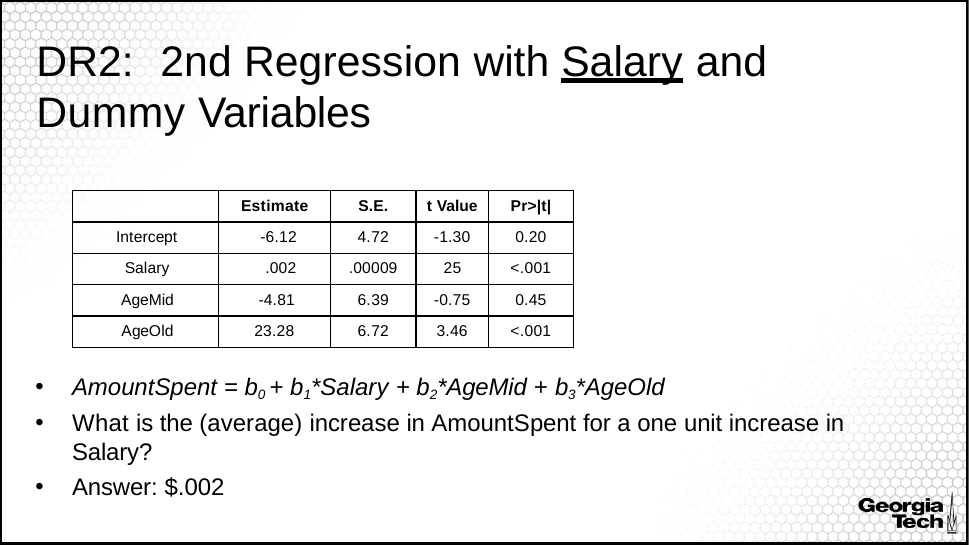

# DR2:	2nd Regression with Salary and
Dummy Variables
|  | Estimate | S.E. | t Value | Pr>|t| |
| --- | --- | --- | --- | --- |
| Intercept | -6.12 | 4.72 | -1.30 | 0.20 |
| Salary | .002 | .00009 | 25 | <.001 |
| AgeMid | -4.81 | 6.39 | -0.75 | 0.45 |
| AgeOld | 23.28 | 6.72 | 3.46 | <.001 |

AmountSpent = b0 + b1*Salary + b2*AgeMid + b3*AgeOld
What is the (average) increase in AmountSpent for a one unit increase in  Salary?
Answer: $.002